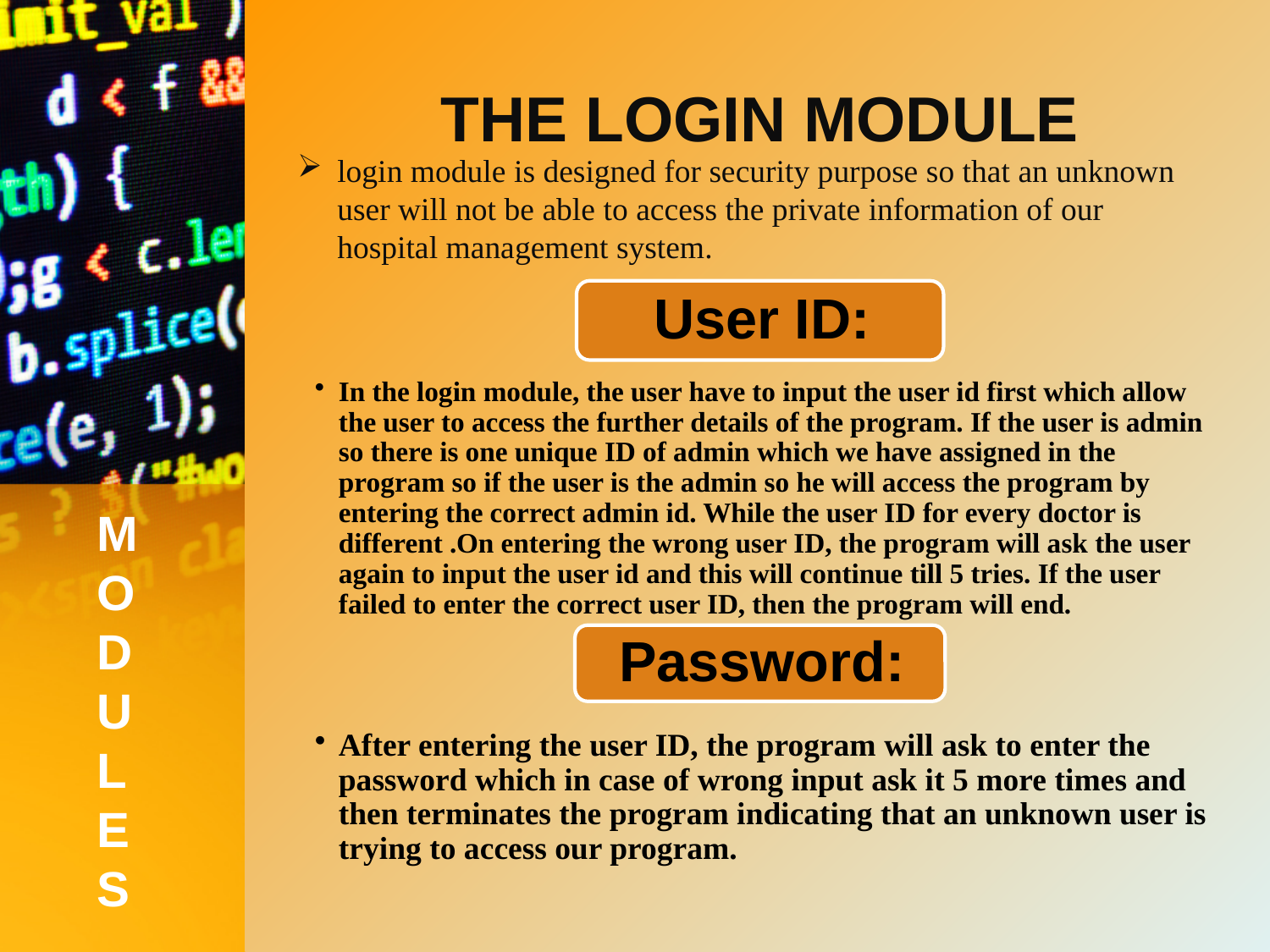

THE LOGIN MODULE

MODULES
#
login module is designed for security purpose so that an unknown user will not be able to access the private information of our hospital management system.

User ID:
In the login module, the user have to input the user id first which allow the user to access the further details of the program. If the user is admin so there is one unique ID of admin which we have assigned in the program so if the user is the admin so he will access the program by entering the correct admin id. While the user ID for every doctor is different .On entering the wrong user ID, the program will ask the user again to input the user id and this will continue till 5 tries. If the user failed to enter the correct user ID, then the program will end.
Password:
After entering the user ID, the program will ask to enter the password which in case of wrong input ask it 5 more times and then terminates the program indicating that an unknown user is trying to access our program.
M
O
D
U
L
E
S